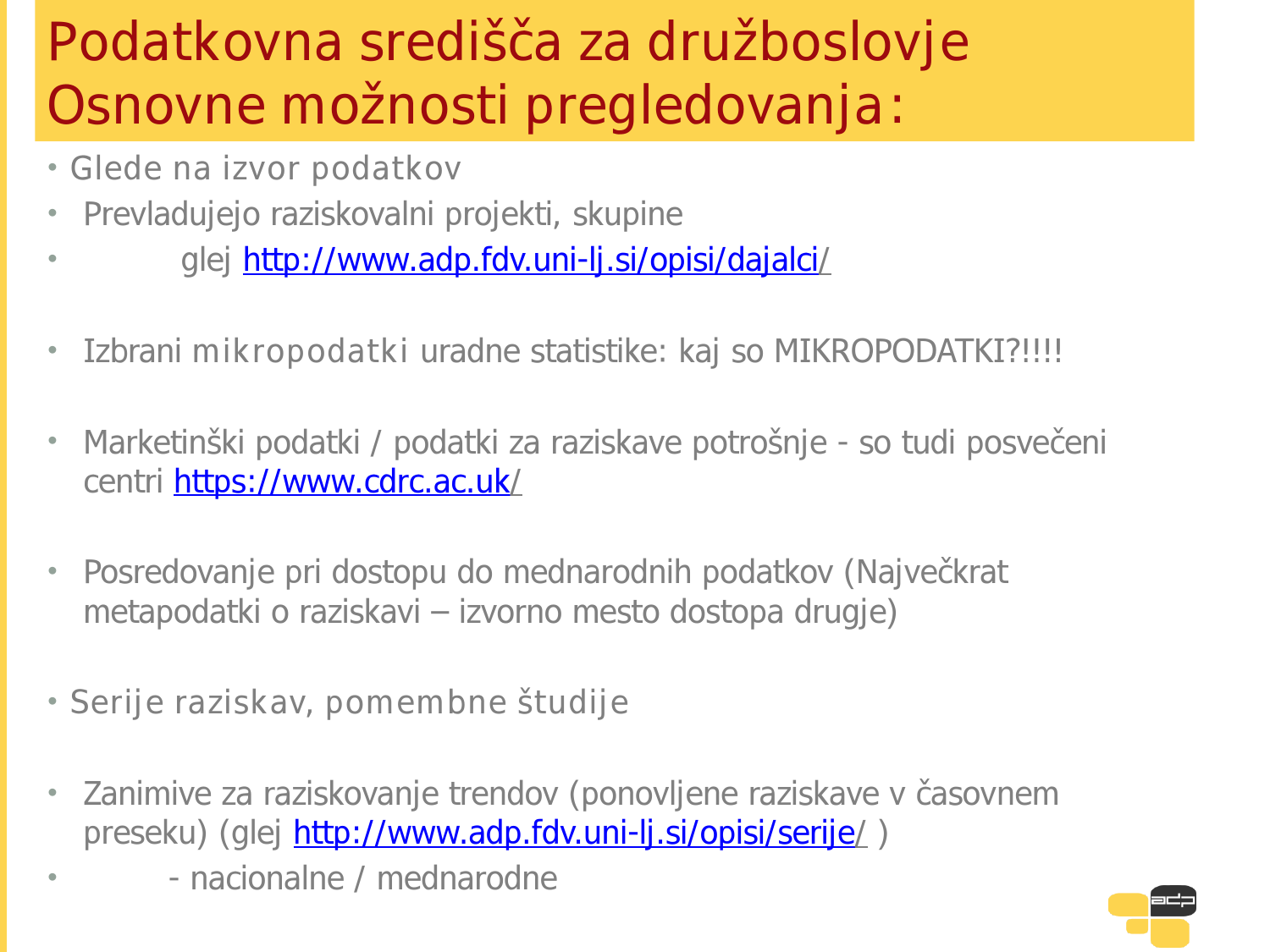

# Podatkovna središča za družboslovje Osnovne možnosti pregledovanja:
Glede na izvor podatkov
Prevladujejo raziskovalni projekti, skupine
	glej http://www.adp.fdv.uni-lj.si/opisi/dajalci/

Izbrani mikropodatki uradne statistike: kaj so MIKROPODATKI?!!!!

Marketinški podatki / podatki za raziskave potrošnje - so tudi posvečeni centri https://www.cdrc.ac.uk/

Posredovanje pri dostopu do mednarodnih podatkov (Največkrat metapodatki o raziskavi – izvorno mesto dostopa drugje)

Serije raziskav, pomembne študije

Zanimive za raziskovanje trendov (ponovljene raziskave v časovnem preseku) (glej http://www.adp.fdv.uni-lj.si/opisi/serije/ )
	- nacionalne / mednarodne